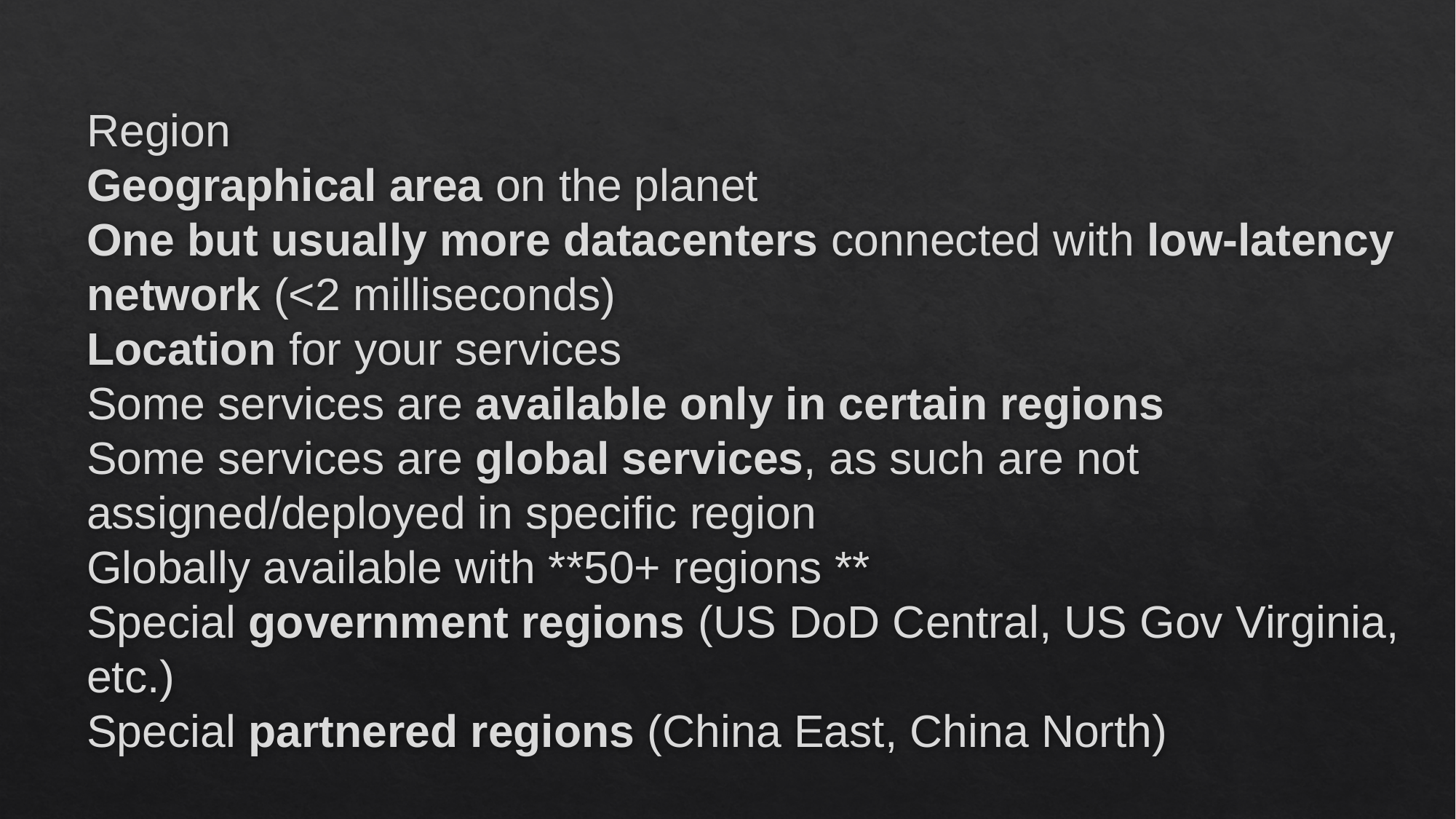

# Region Geographical area on the planet One but usually more datacenters connected with low-latency network (<2 milliseconds) Location for your services Some services are available only in certain regions Some services are global services, as such are not assigned/deployed in specific region Globally available with **50+ regions ** Special government regions (US DoD Central, US Gov Virginia, etc.) Special partnered regions (China East, China North)